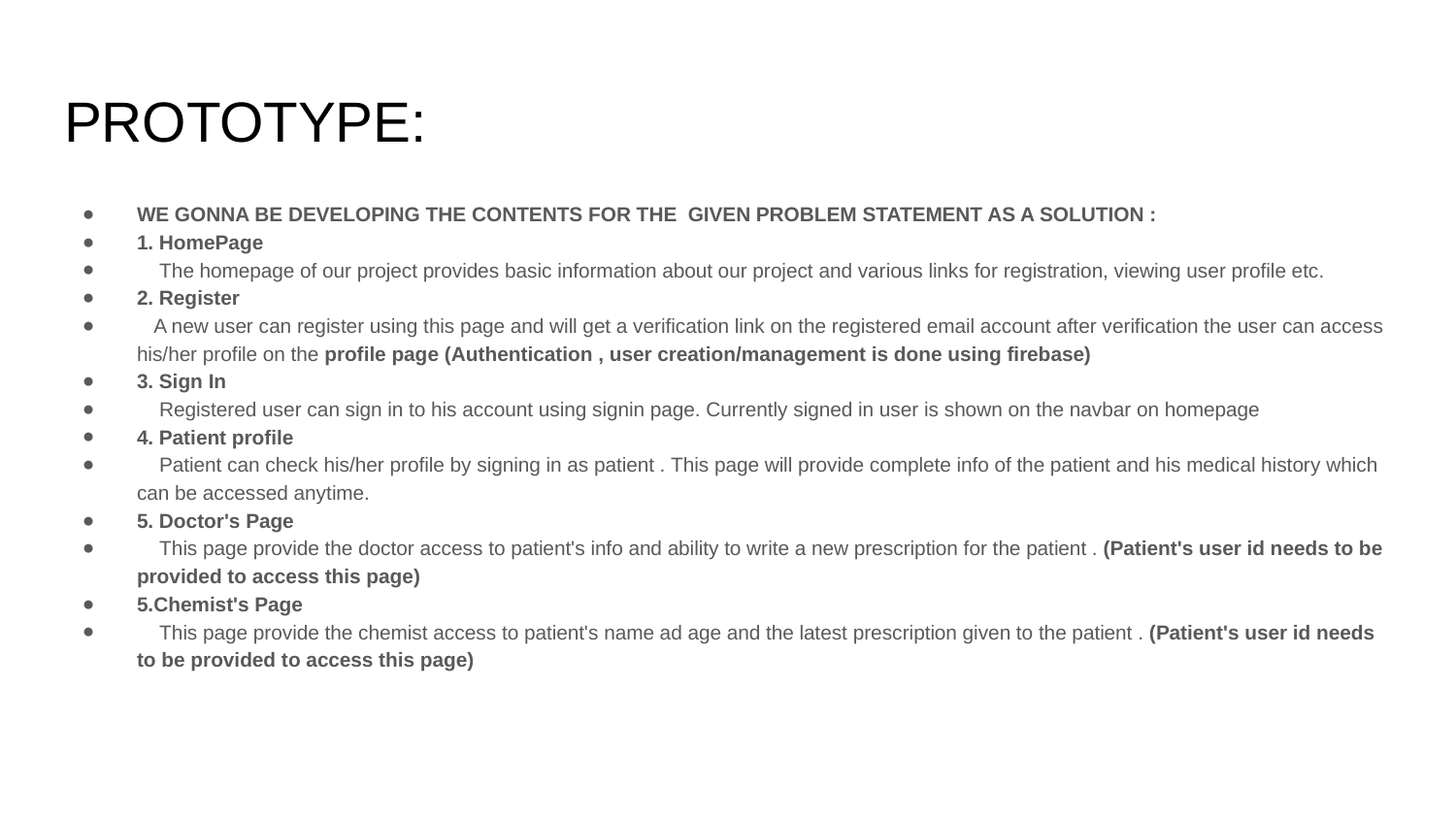

# PROTOTYPE:
WE GONNA BE DEVELOPING THE CONTENTS FOR THE  GIVEN PROBLEM STATEMENT AS A SOLUTION :
1. HomePage
    The homepage of our project provides basic information about our project and various links for registration, viewing user profile etc.
2. Register
   A new user can register using this page and will get a verification link on the registered email account after verification the user can access his/her profile on the profile page (Authentication , user creation/management is done using firebase)
3. Sign In
    Registered user can sign in to his account using signin page. Currently signed in user is shown on the navbar on homepage
4. Patient profile
    Patient can check his/her profile by signing in as patient . This page will provide complete info of the patient and his medical history which can be accessed anytime.
5. Doctor's Page
    This page provide the doctor access to patient's info and ability to write a new prescription for the patient . (Patient's user id needs to be provided to access this page)
5.Chemist's Page
    This page provide the chemist access to patient's name ad age and the latest prescription given to the patient . (Patient's user id needs to be provided to access this page)